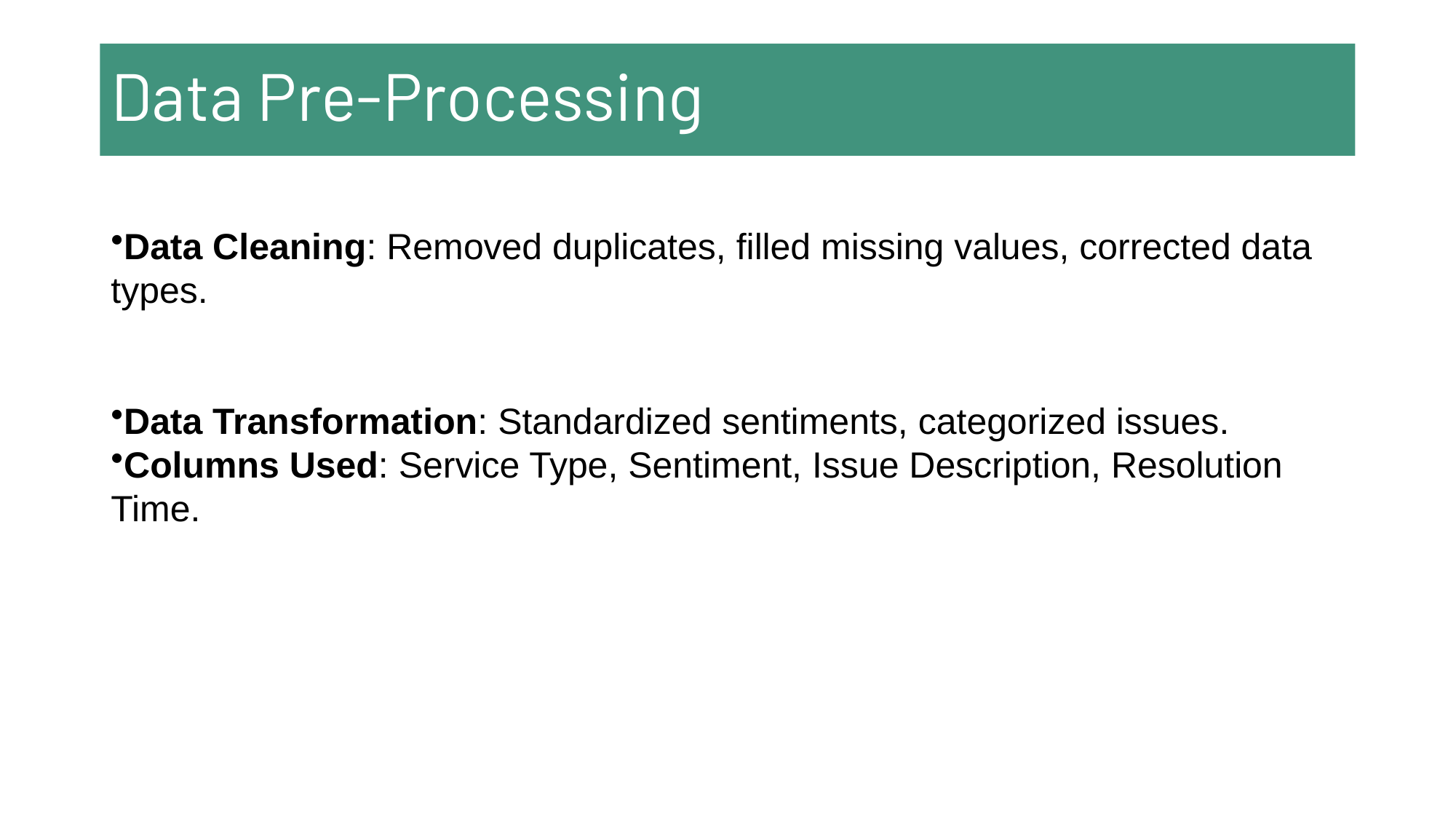

# Data Pre-Processing
Data Cleaning: Removed duplicates, filled missing values, corrected data types.
Data Transformation: Standardized sentiments, categorized issues.
Columns Used: Service Type, Sentiment, Issue Description, Resolution Time.